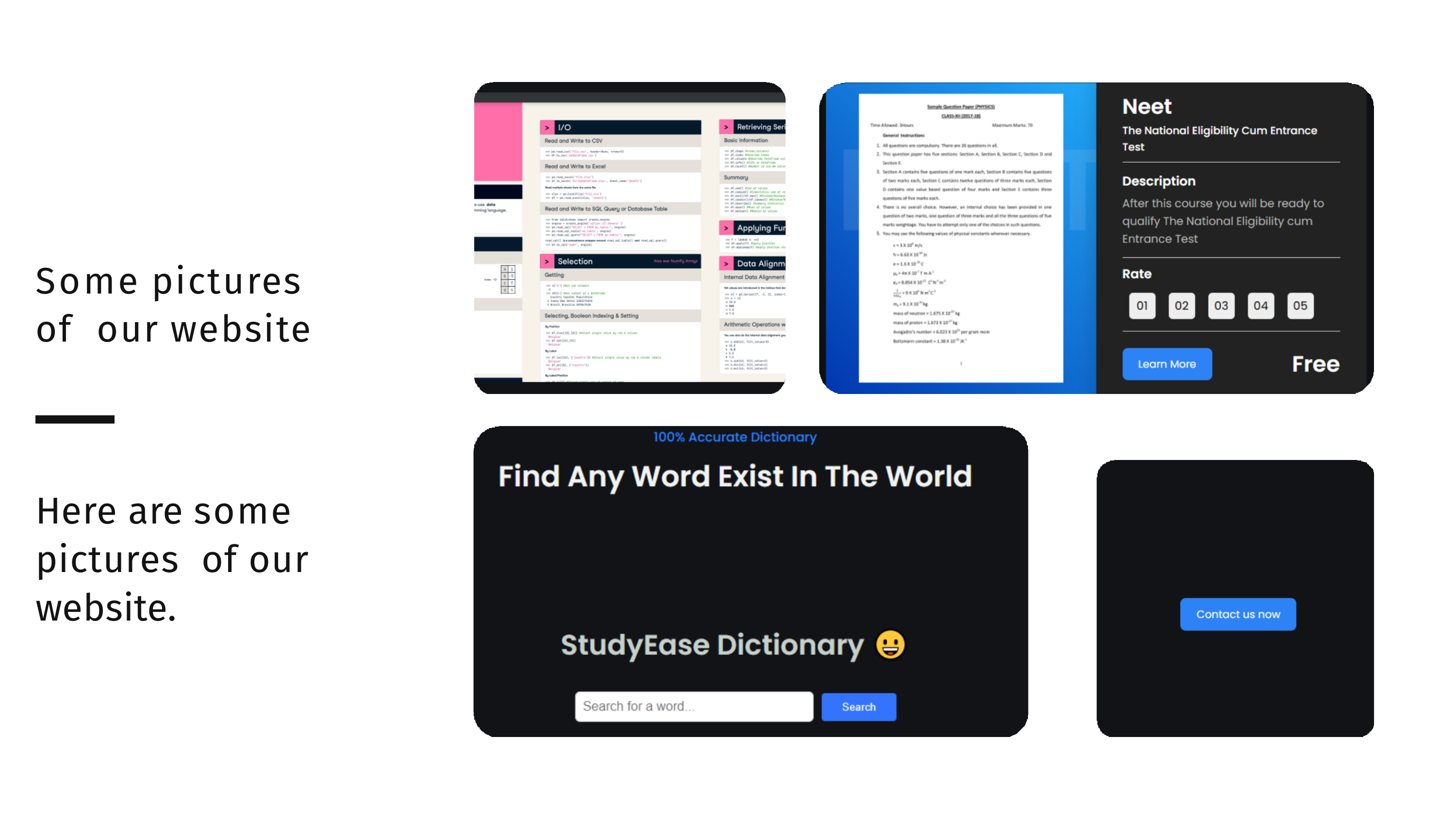

Some pictures of  our website

Here are some pictures  of our website.